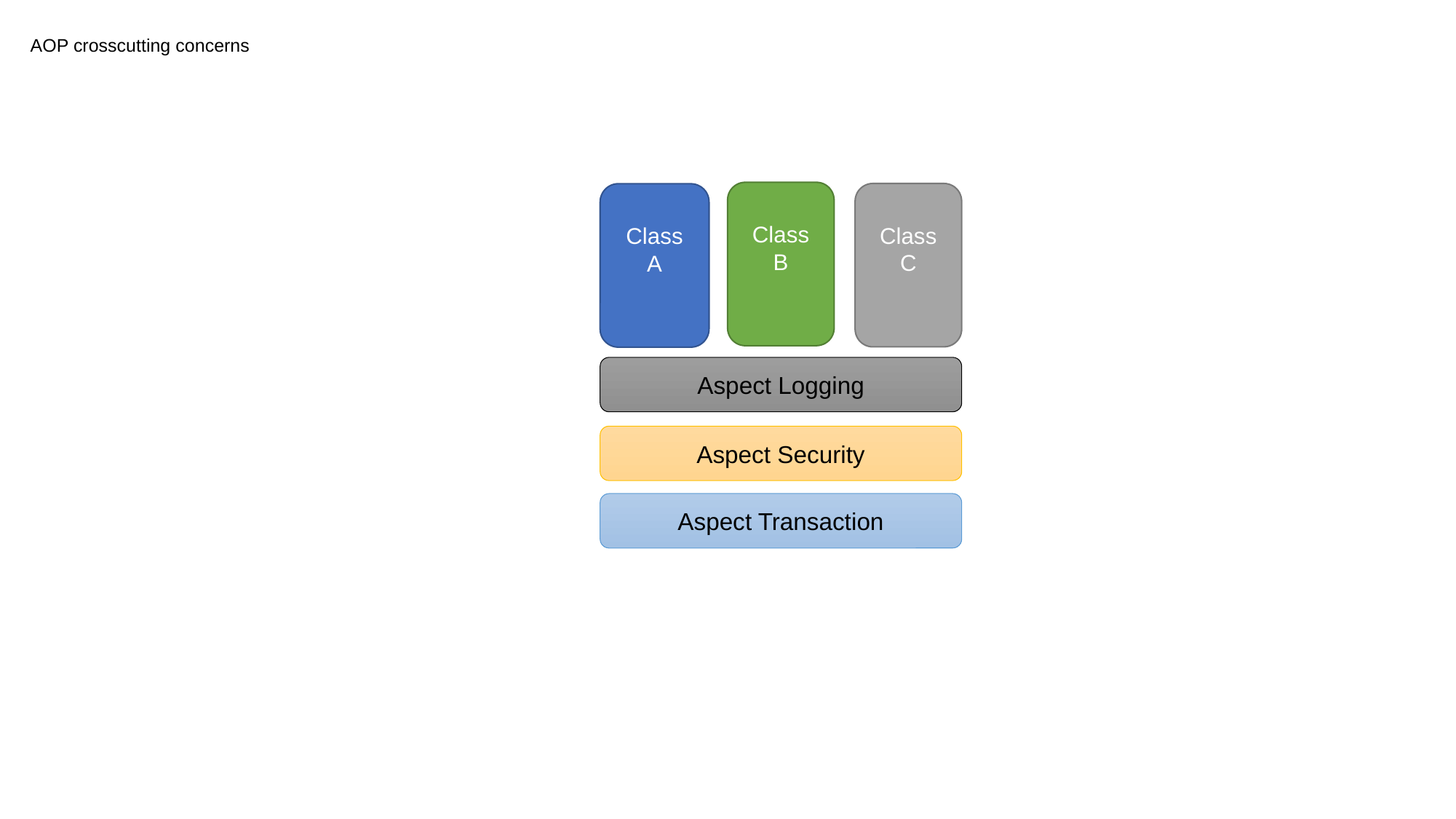

AOP crosscutting concerns

Class B

Class C

Class A
Aspect Logging
Aspect Security
Aspect Transaction